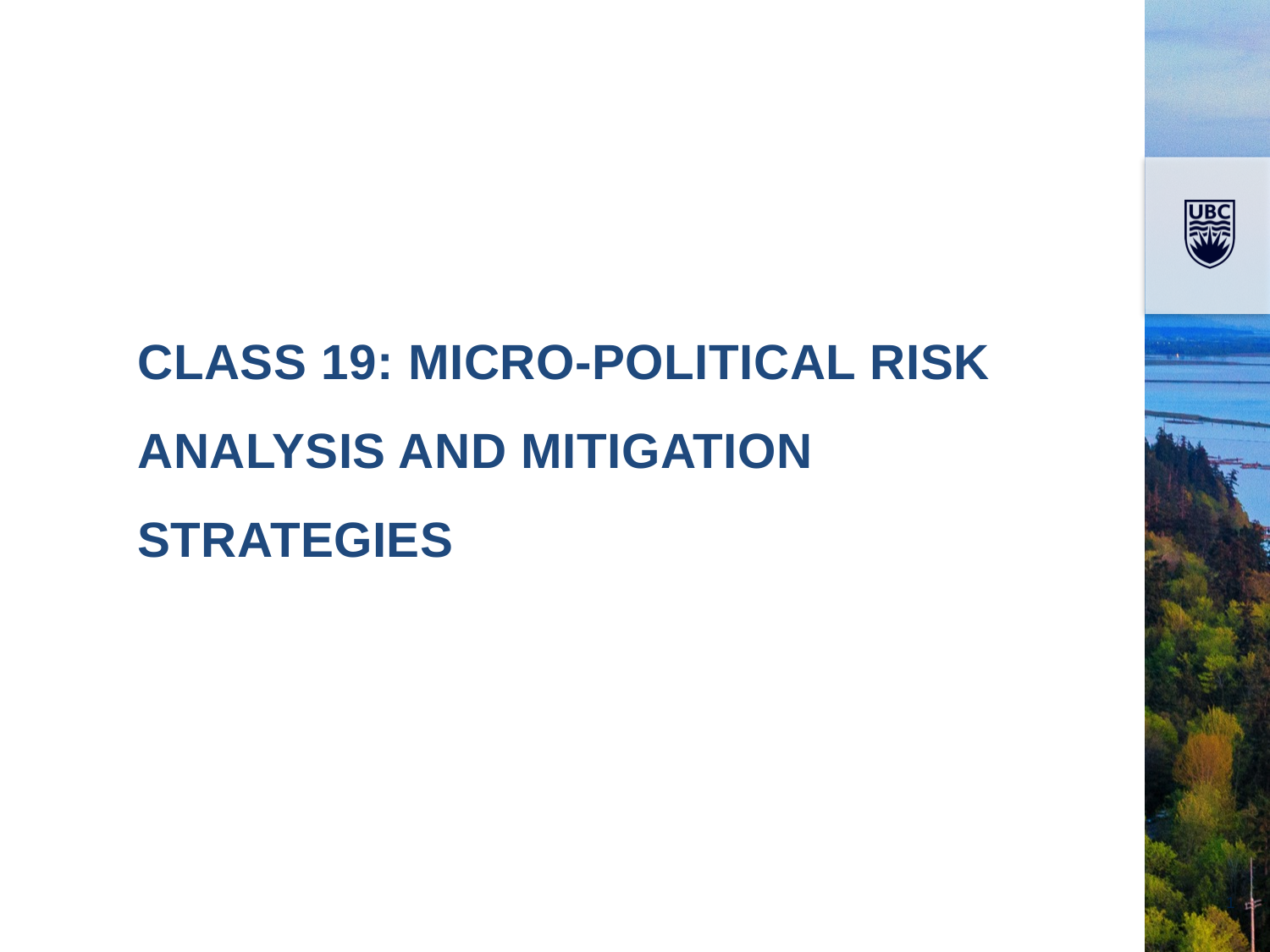

Class 19: Micro-political Risk Analysis and mitigation strategies